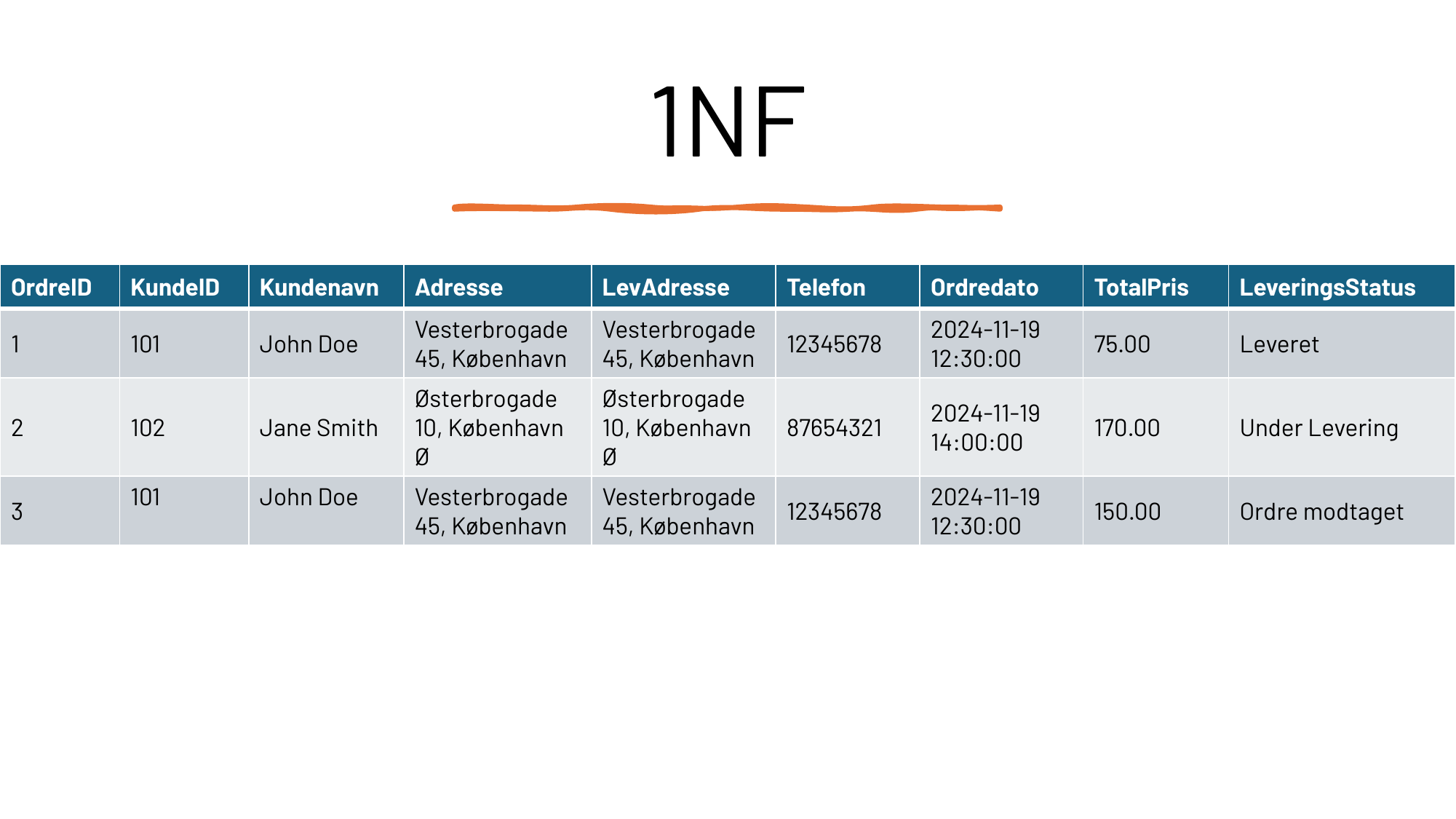

# 1NF

| OrdreID | KundeID | Kundenavn | Adresse | LevAdresse | Telefon | Ordredato | TotalPris | LeveringsStatus |
| --- | --- | --- | --- | --- | --- | --- | --- | --- |
| 1 | 101 | John Doe | Vesterbrogade 45, København | Vesterbrogade 45, København | 12345678 | 2024-11-19 12:30:00 | 75.00 | Leveret |
| 2 | 102 | Jane Smith | Østerbrogade 10, København Ø | Østerbrogade 10, København Ø | 87654321 | 2024-11-19 14:00:00 | 170.00 | Under Levering |
| 3 | 101 | John Doe | Vesterbrogade 45, København | Vesterbrogade 45, København | 12345678 | 2024-11-19 12:30:00 | 150.00 | Ordre modtaget |